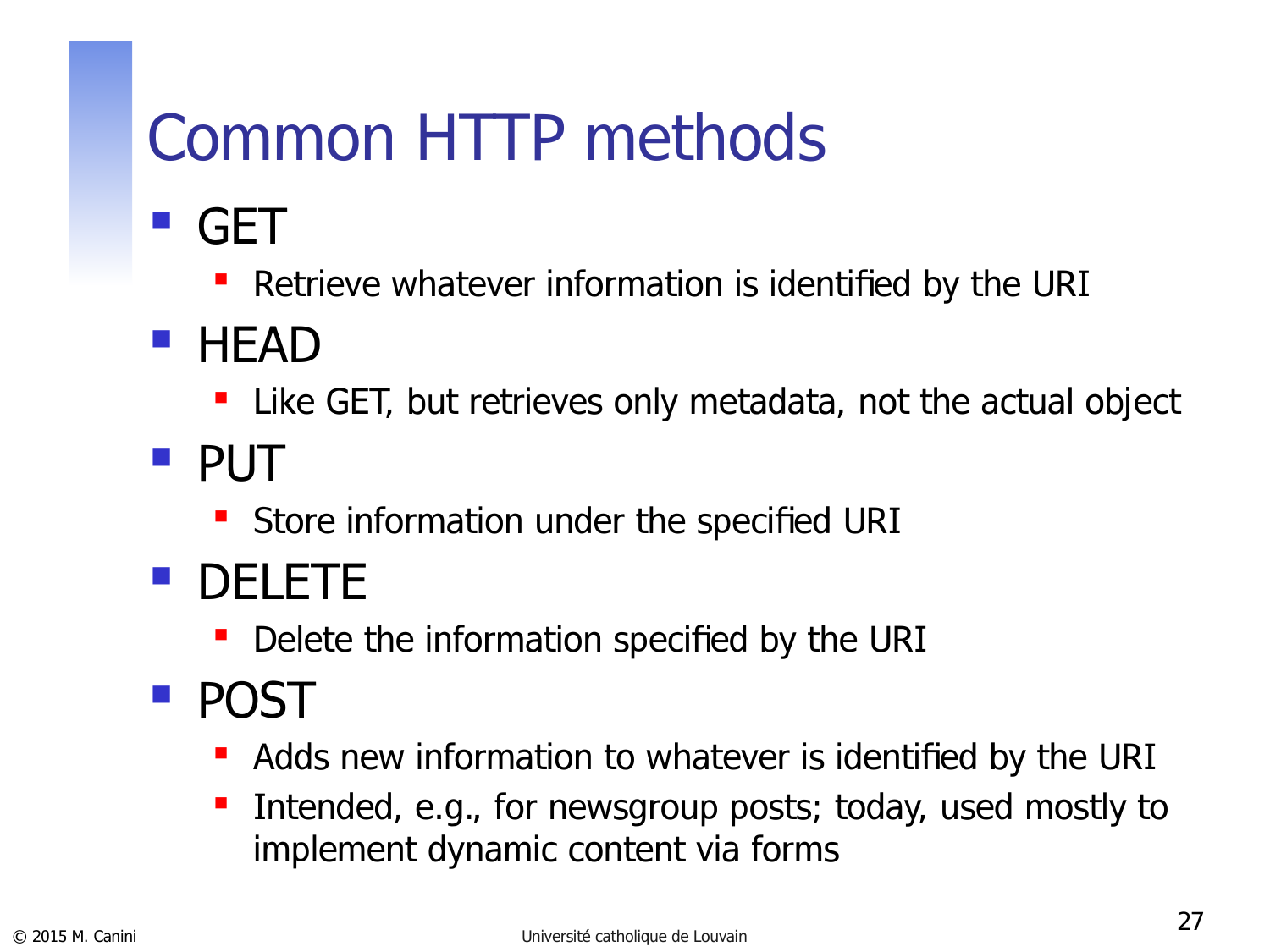

# Common HTTP methods
GET
Retrieve whatever information is identified by the URI
HEAD
Like GET, but retrieves only metadata, not the actual object
PUT
Store information under the specified URI
DELETE
Delete the information specified by the URI
POST
Adds new information to whatever is identified by the URI
Intended, e.g., for newsgroup posts; today, used mostly to implement dynamic content via forms
27
Université catholique de Louvain